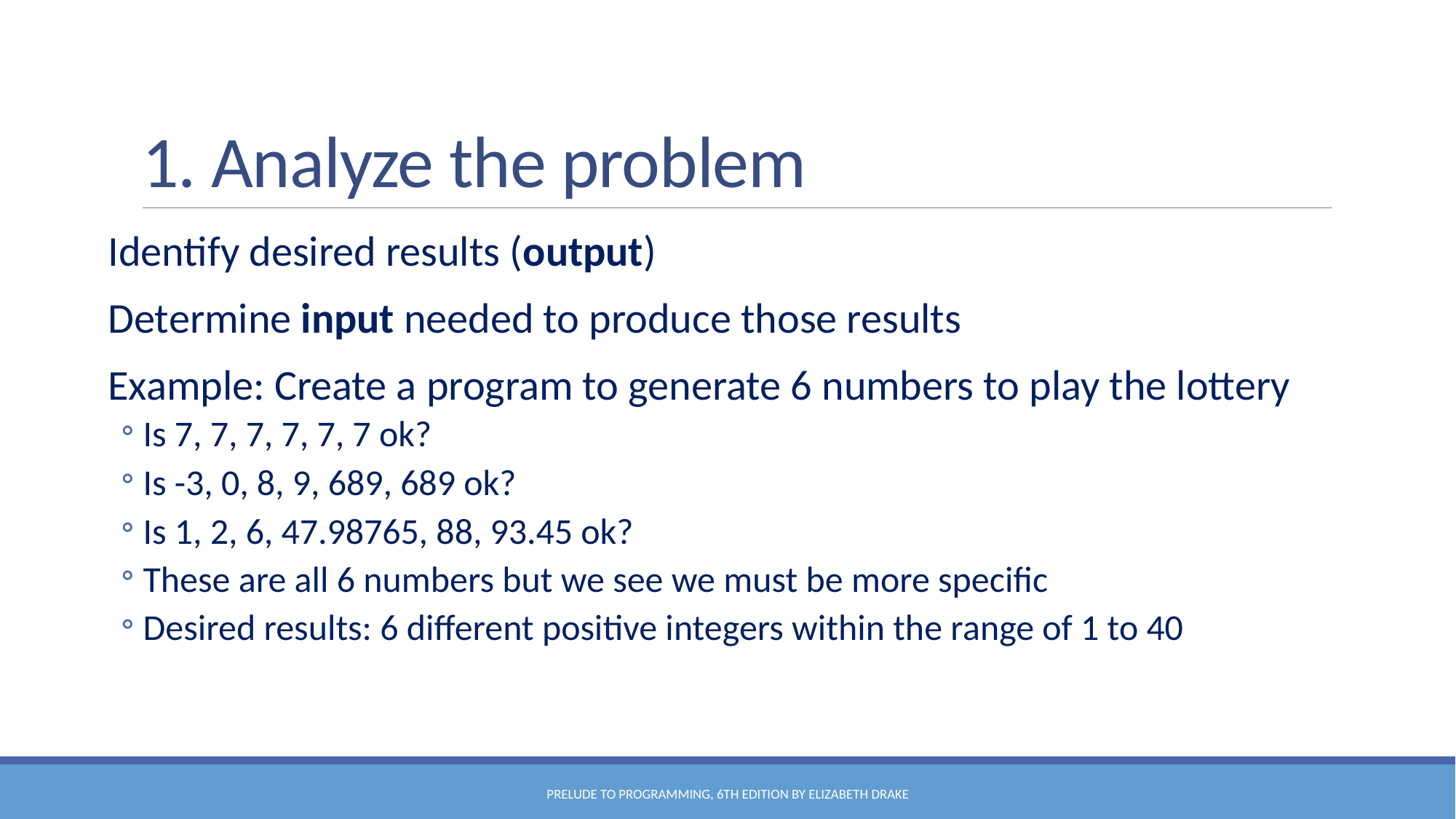

# 1. Analyze the problem
Identify desired results (output)
Determine input needed to produce those results
Example: Create a program to generate 6 numbers to play the lottery
Is 7, 7, 7, 7, 7, 7 ok?
Is -3, 0, 8, 9, 689, 689 ok?
Is 1, 2, 6, 47.98765, 88, 93.45 ok?
These are all 6 numbers but we see we must be more specific
Desired results: 6 different positive integers within the range of 1 to 40
Prelude to Programming, 6th edition by Elizabeth Drake